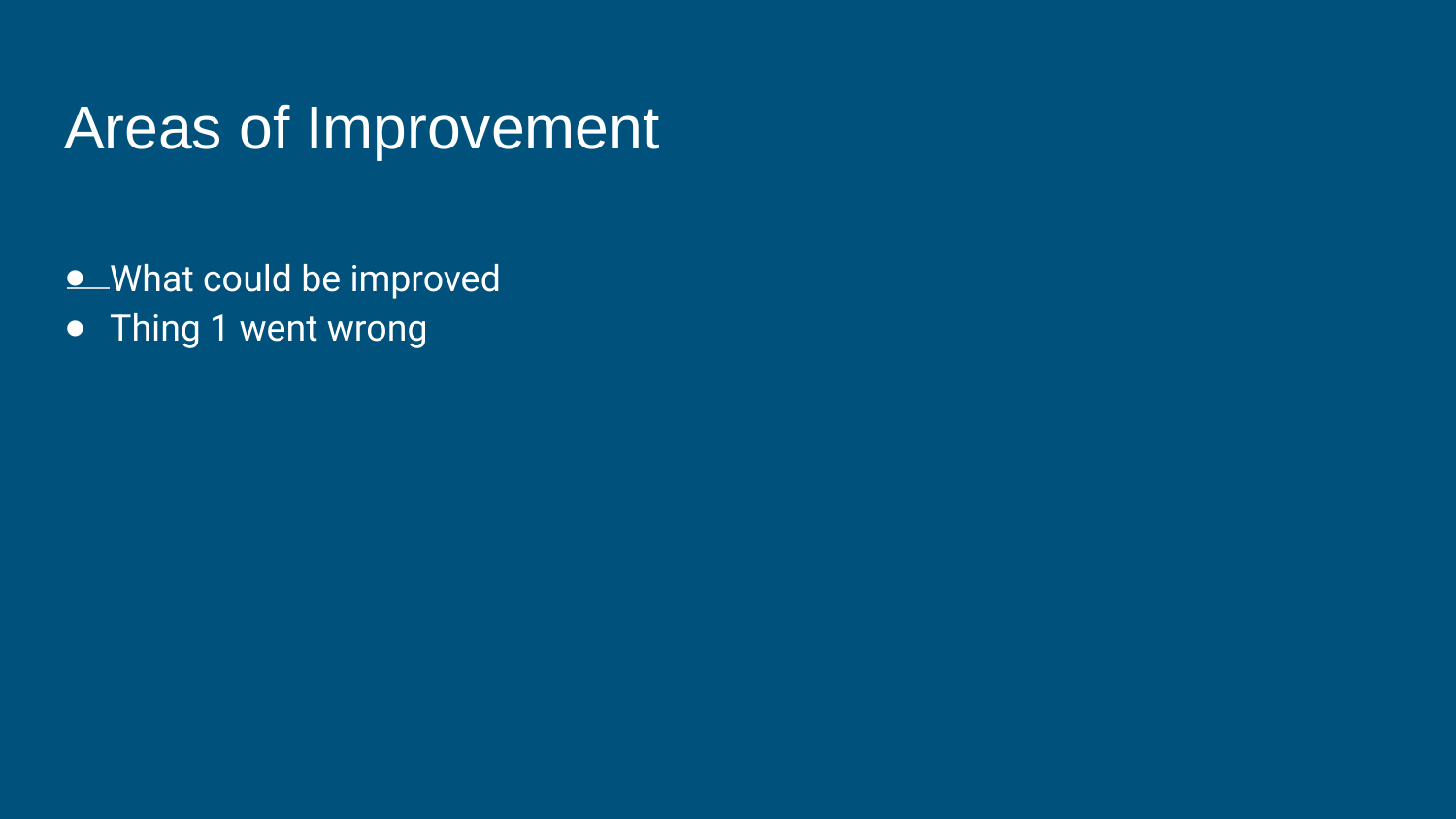

Areas of Improvement
What could be improved
Thing 1 went wrong